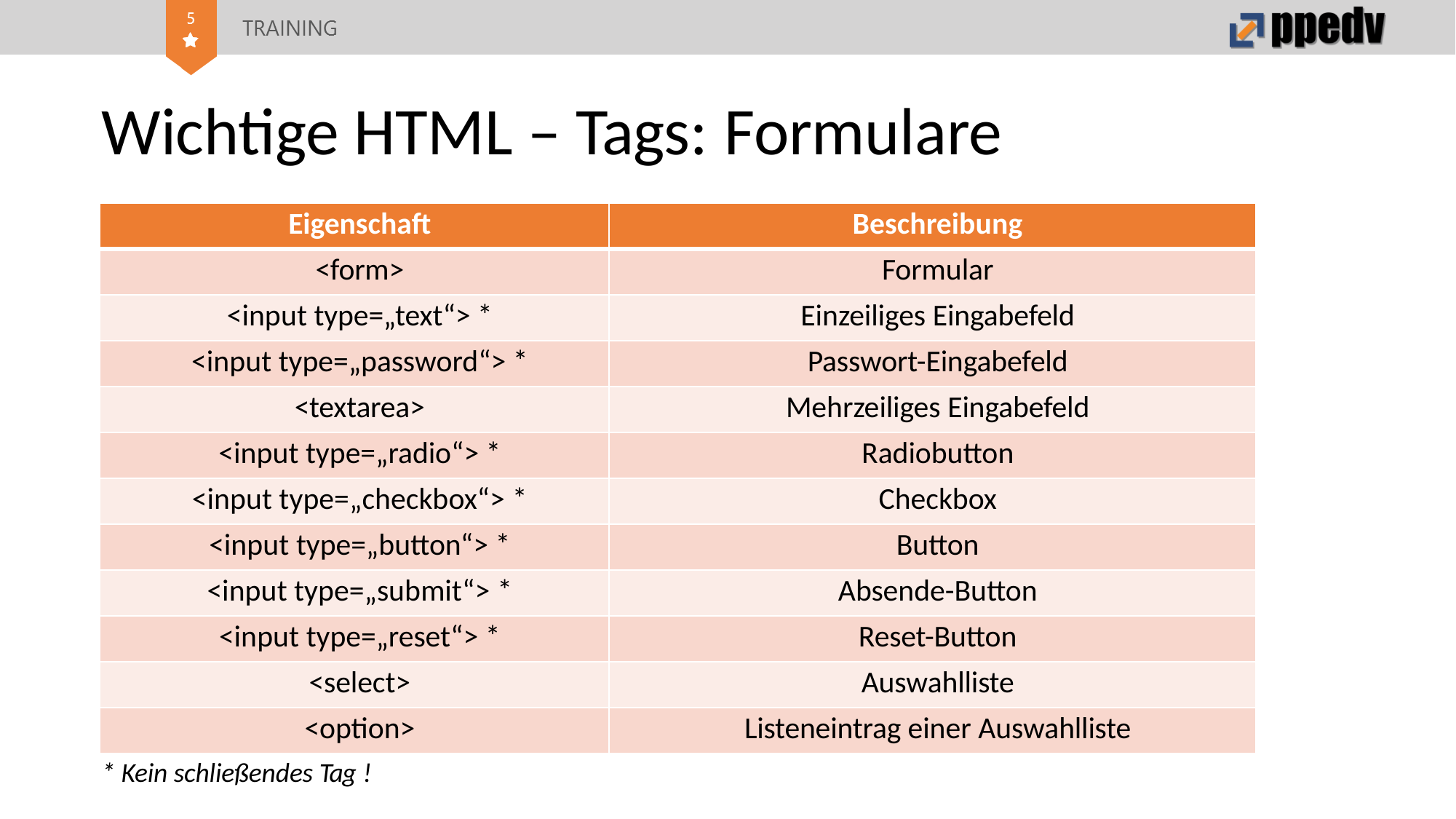

# Wichtige HTML – Tags: Formulare
| Eigenschaft | Beschreibung |
| --- | --- |
| <form> | Formular |
| <input type=„text“> \* | Einzeiliges Eingabefeld |
| <input type=„password“> \* | Passwort-Eingabefeld |
| <textarea> | Mehrzeiliges Eingabefeld |
| <input type=„radio“> \* | Radiobutton |
| <input type=„checkbox“> \* | Checkbox |
| <input type=„button“> \* | Button |
| <input type=„submit“> \* | Absende-Button |
| <input type=„reset“> \* | Reset-Button |
| <select> | Auswahlliste |
| <option> | Listeneintrag einer Auswahlliste |
* Kein schließendes Tag !